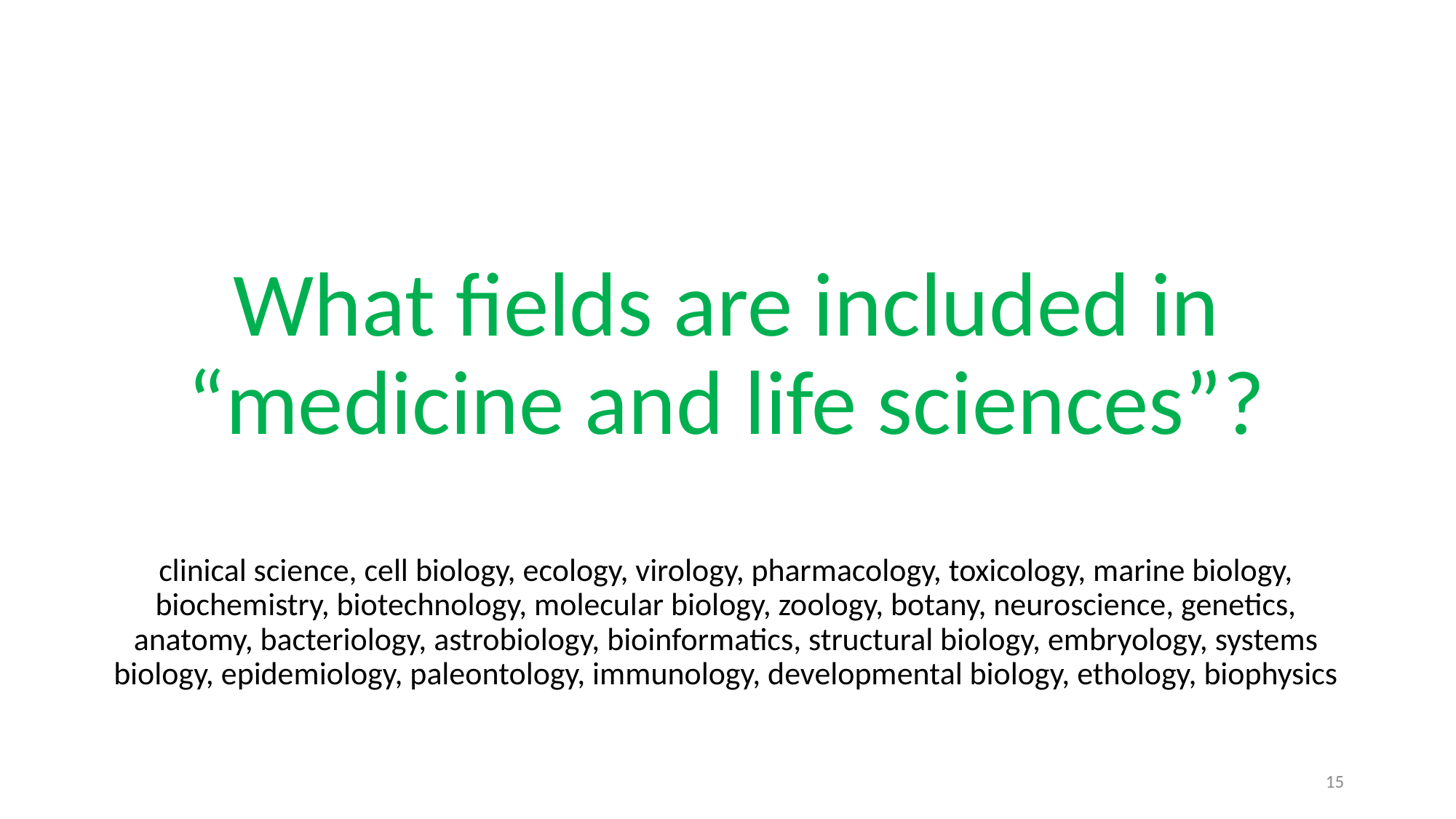

# What fields are included in “medicine and life sciences”?
clinical science, cell biology, ecology, virology, pharmacology, toxicology, marine biology, biochemistry, biotechnology, molecular biology, zoology, botany, neuroscience, genetics, anatomy, bacteriology, astrobiology, bioinformatics, structural biology, embryology, systems biology, epidemiology, paleontology, immunology, developmental biology, ethology, biophysics
15